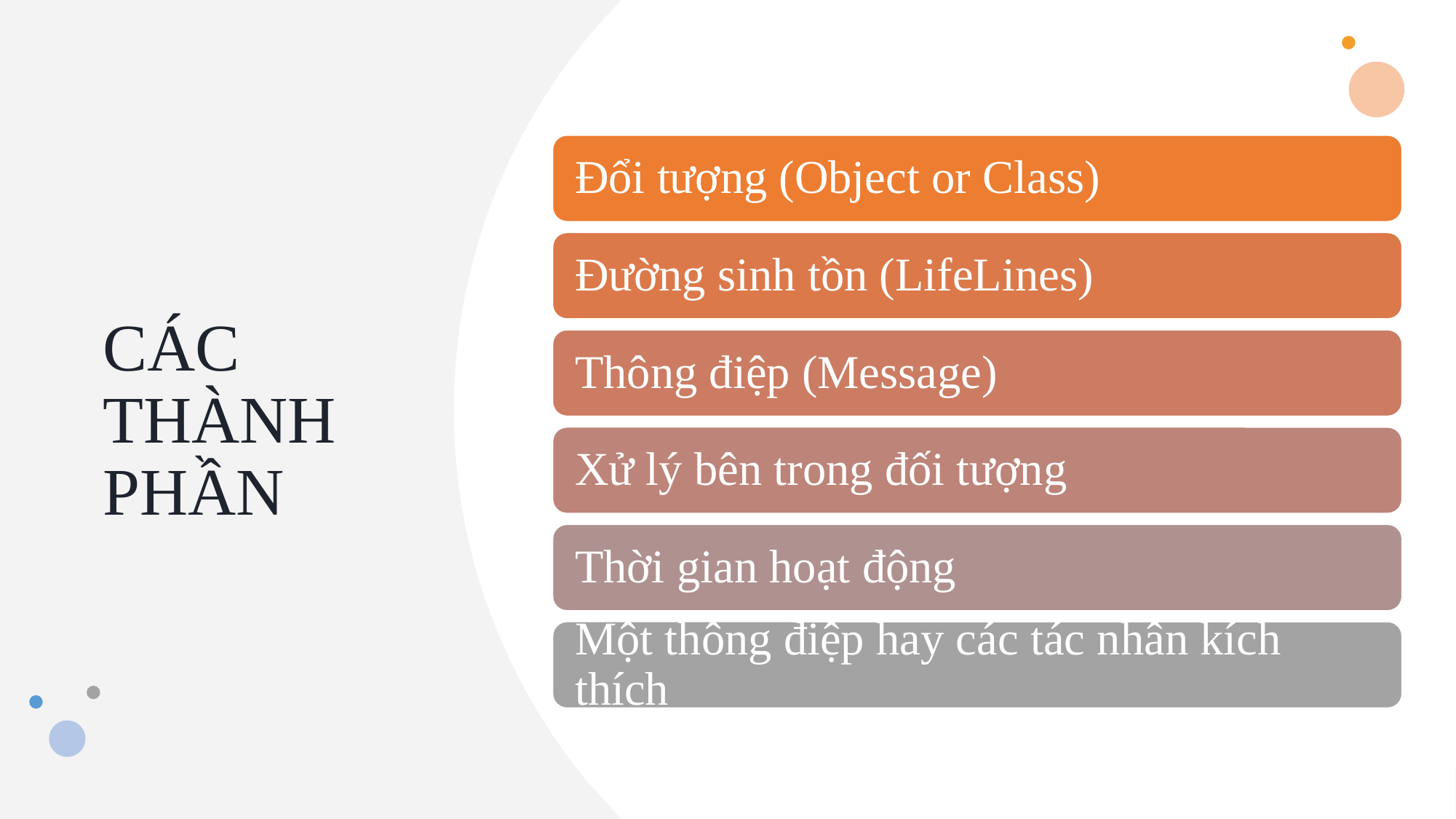

# CÁC THÀNH PHẦN
Đổi tượng (Object or Class)
Đường sinh tồn (LifeLines)
Thông điệp (Message)
Xử lý bên trong đối tượng
Thời gian hoạt động
Một thông điệp hay các tác nhân kích thích